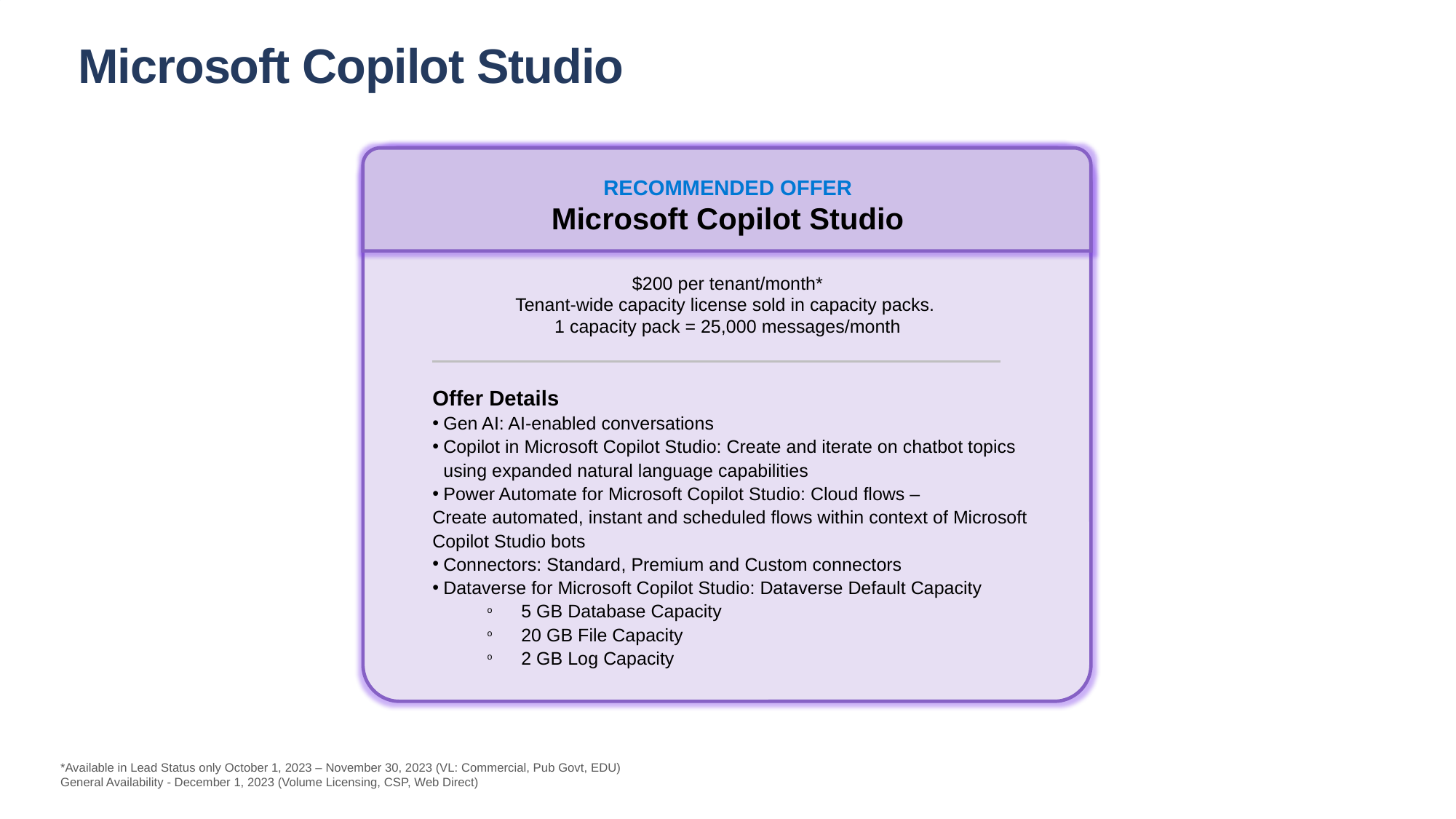

# Microsoft Copilot Studio

RECOMMENDED OFFER
Microsoft Copilot Studio
$200 per tenant/month*
Tenant-wide capacity license sold in capacity packs.
1 capacity pack = 25,000 messages/month
Offer Details
Gen AI: AI-enabled conversations
Copilot in Microsoft Copilot Studio: Create and iterate on chatbot topics using expanded natural language capabilities
Power Automate for Microsoft Copilot Studio: Cloud flows –
Create automated, instant and scheduled flows within context of Microsoft Copilot Studio bots
Connectors: Standard, Premium and Custom connectors
Dataverse for Microsoft Copilot Studio: Dataverse Default Capacity
5 GB Database Capacity
20 GB File Capacity
2 GB Log Capacity

*Available in Lead Status only October 1, 2023 – November 30, 2023 (VL: Commercial, Pub Govt, EDU)
General Availability - December 1, 2023 (Volume Licensing, CSP, Web Direct)